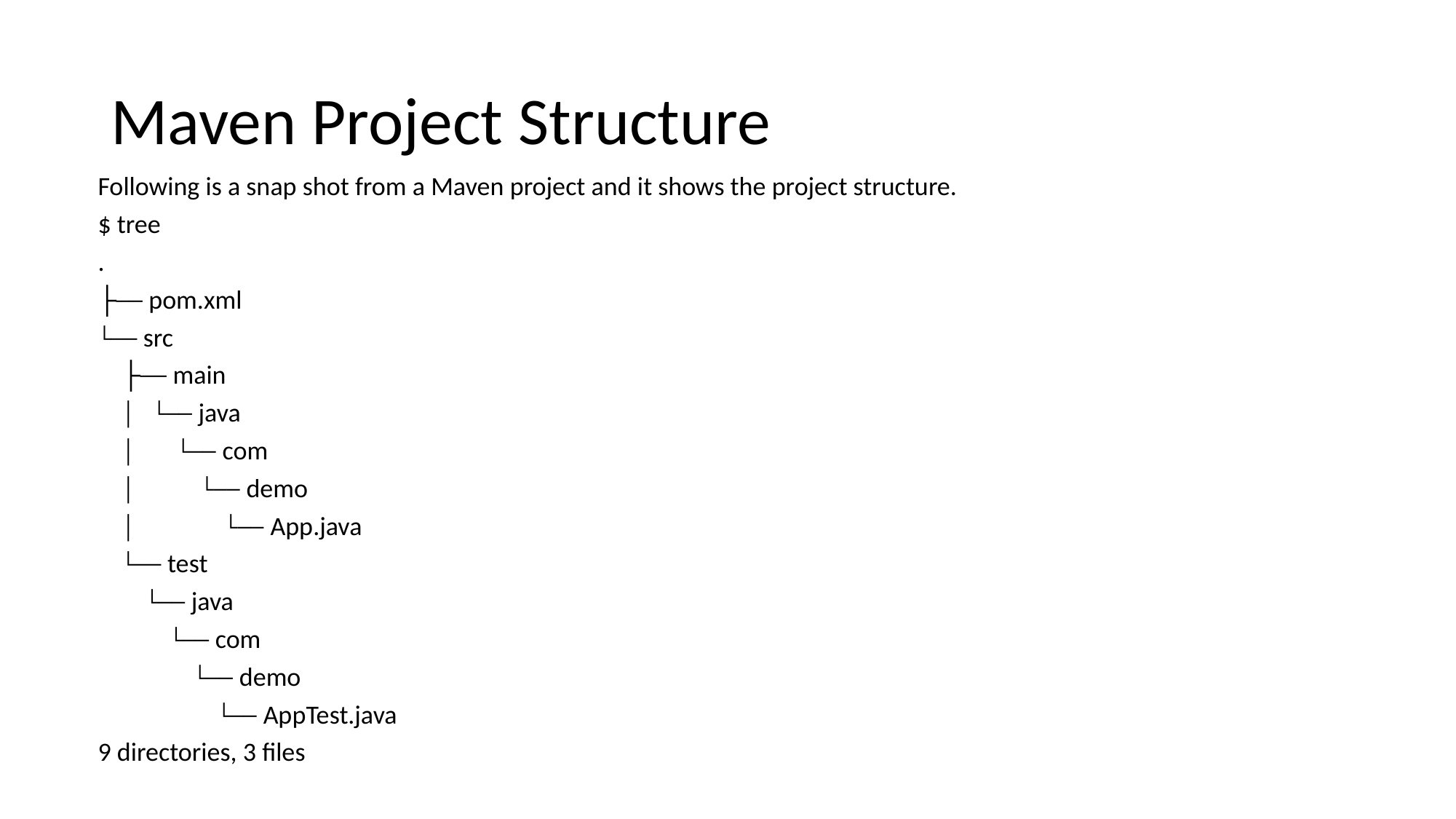

# Maven Project Structure
Following is a snap shot from a Maven project and it shows the project structure.
$ tree
.
├── pom.xml
└── src
    ├── main
    │   └── java
    │       └── com
    │           └── demo
    │               └── App.java
    └── test
        └── java
            └── com
                └── demo
                    └── AppTest.java
9 directories, 3 files